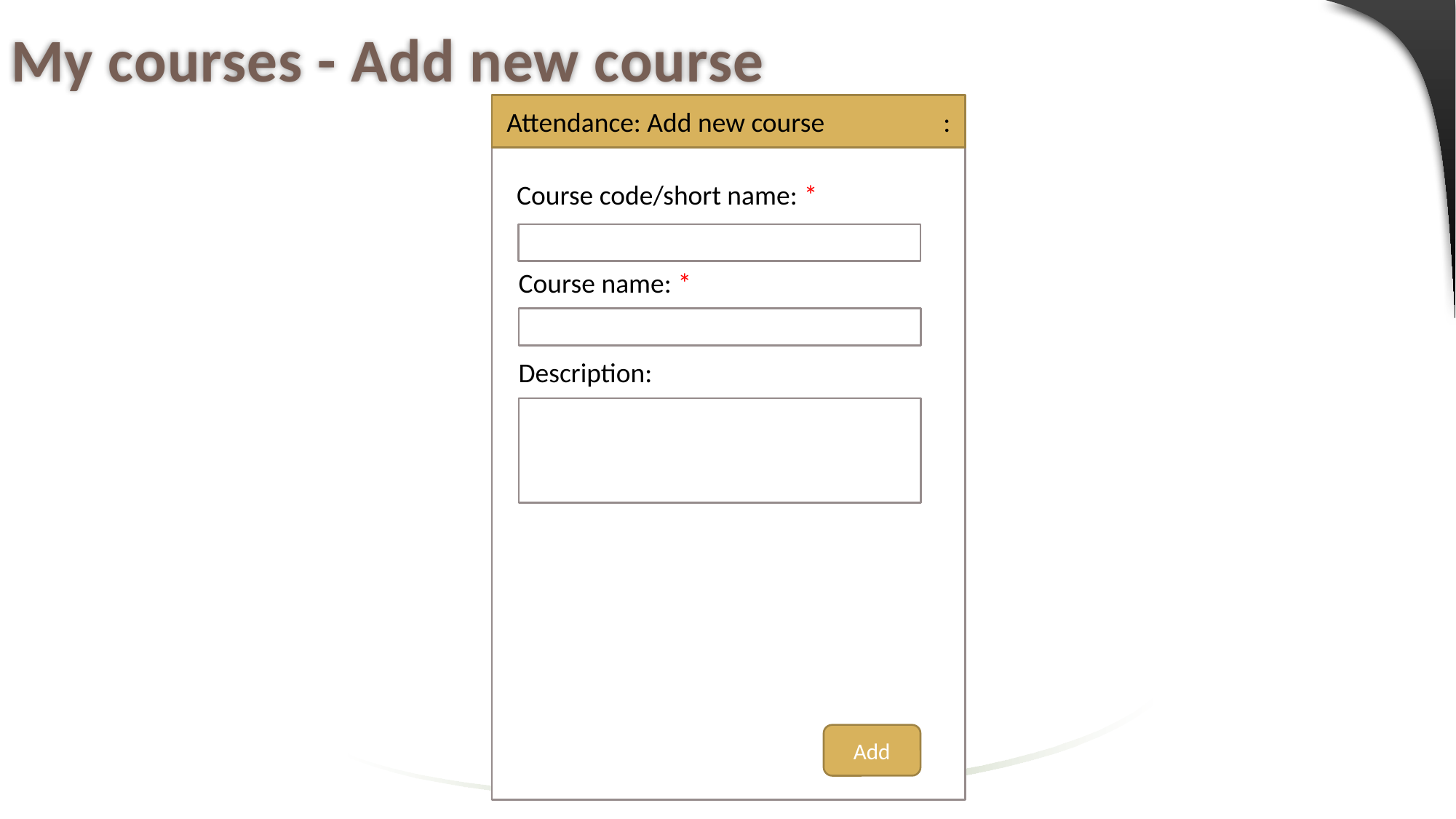

# My courses - Add new course

Attendance: Add new course		:
Course code/short name: *

Course name: *

Description:

Add